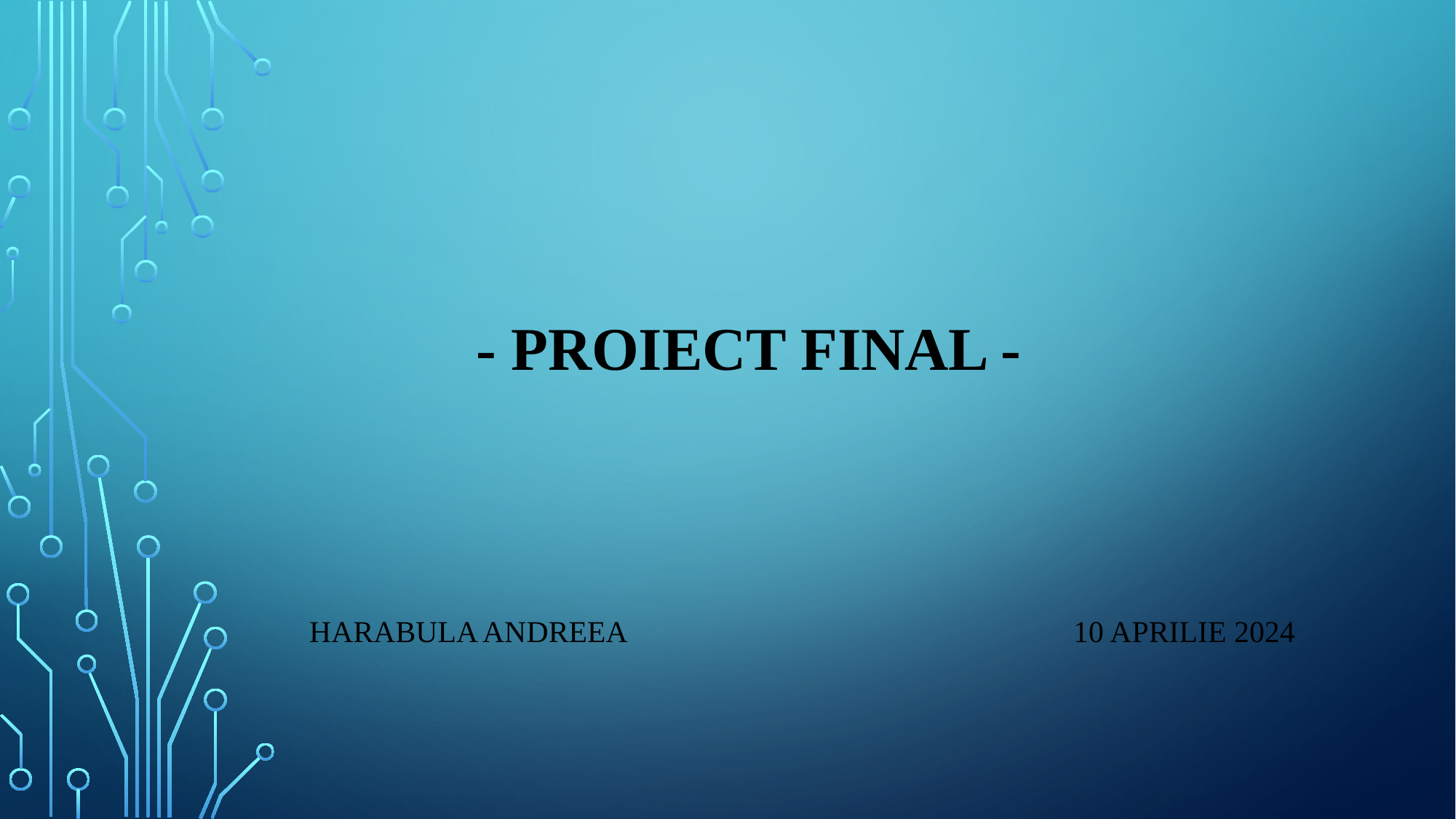

# - Proiect final -

	harabula Andreea					10 Aprilie 2024